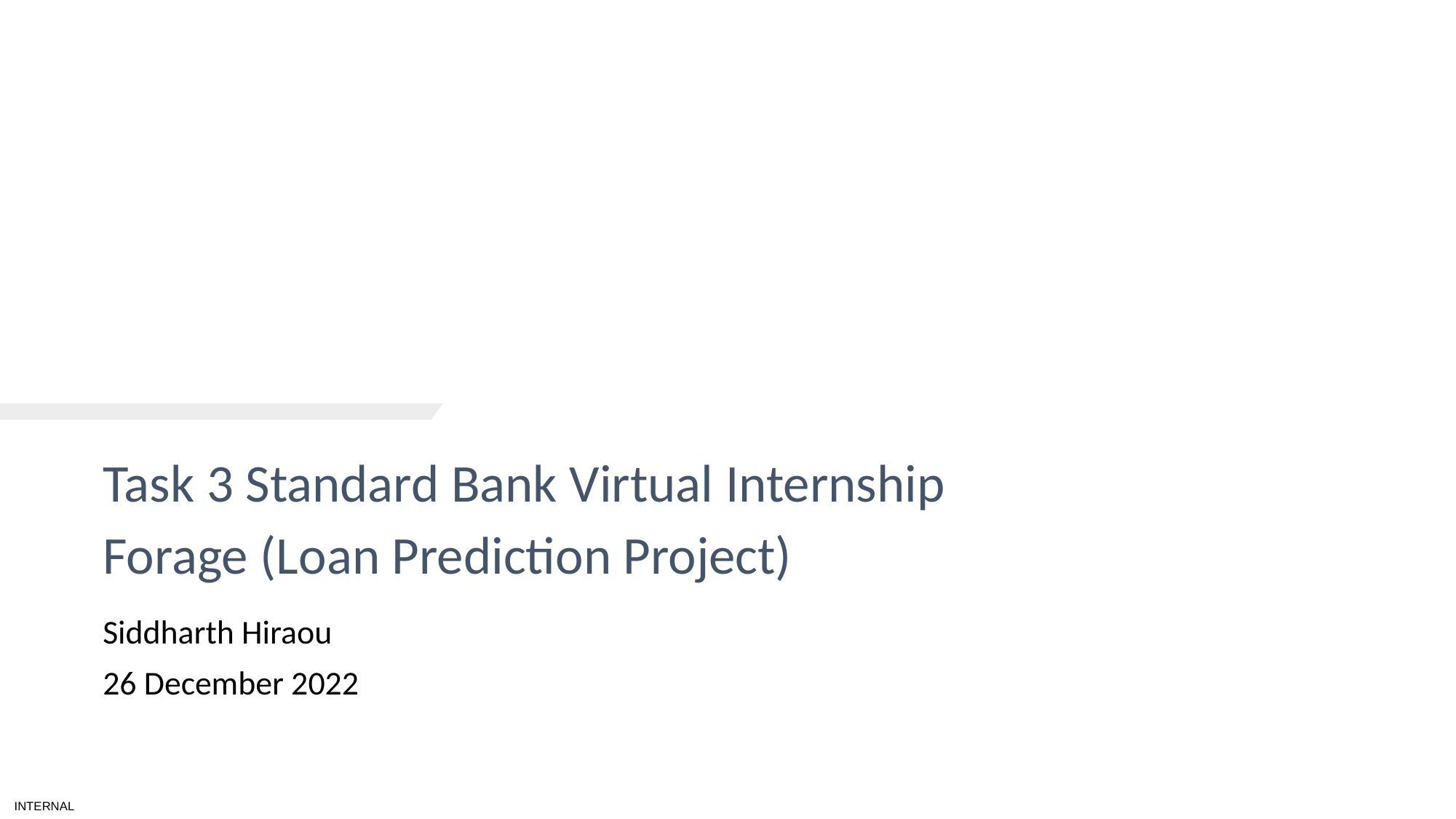

# PRESENTATION TITLE
Task 3 Standard Bank Virtual Internship
Forage (Loan Prediction Project)
Siddharth Hiraou
26 December 2022